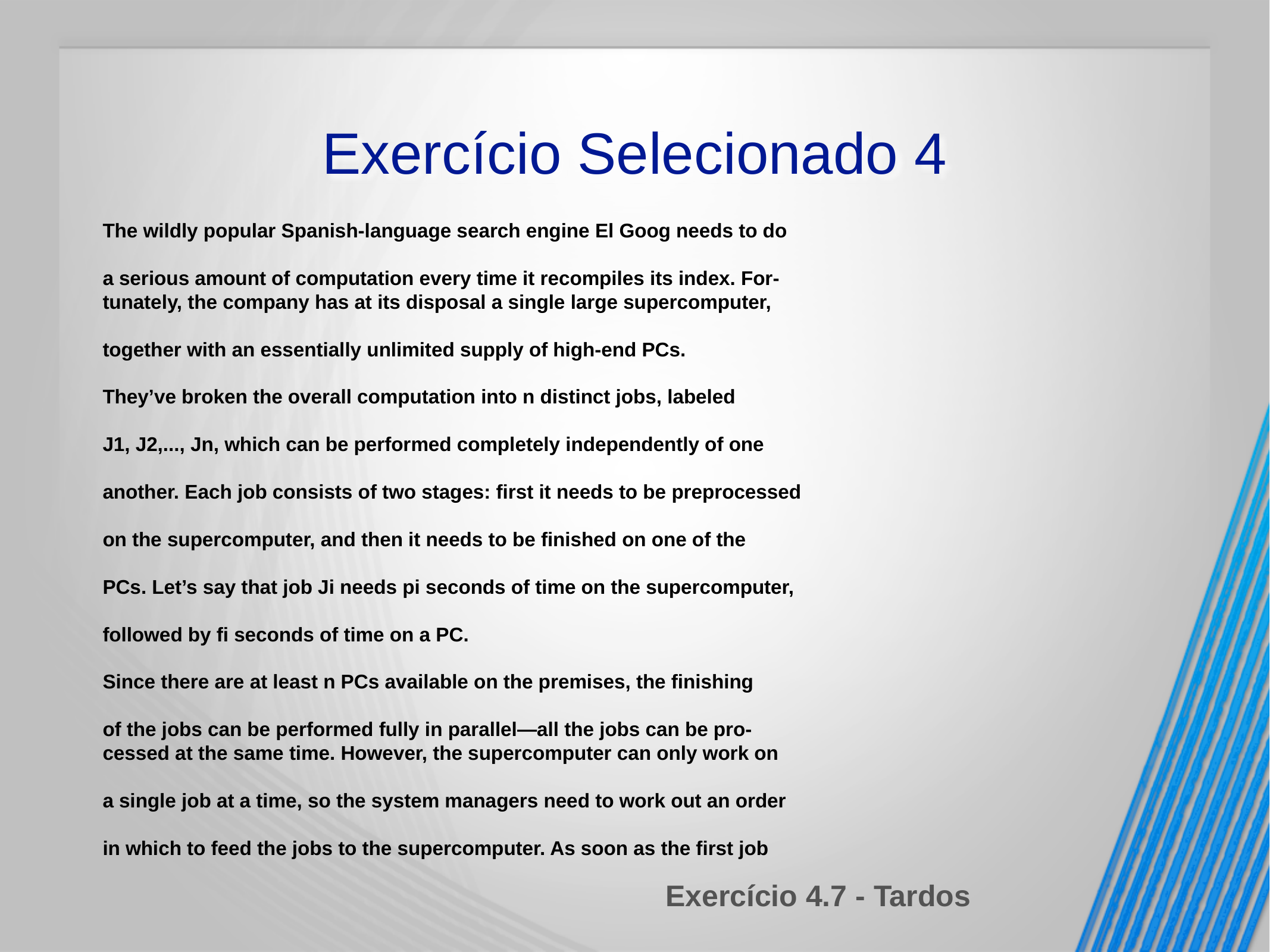

# Exercício Selecionado 4
The wildly popular Spanish-language search engine El Goog needs to do

a serious amount of computation every time it recompiles its index. For-
tunately, the company has at its disposal a single large supercomputer,

together with an essentially unlimited supply of high-end PCs.

They’ve broken the overall computation into n distinct jobs, labeled

J1, J2,..., Jn, which can be performed completely independently of one

another. Each job consists of two stages: first it needs to be preprocessed

on the supercomputer, and then it needs to be finished on one of the

PCs. Let’s say that job Ji needs pi seconds of time on the supercomputer,

followed by fi seconds of time on a PC.

Since there are at least n PCs available on the premises, the finishing

of the jobs can be performed fully in parallel—all the jobs can be pro-
cessed at the same time. However, the supercomputer can only work on

a single job at a time, so the system managers need to work out an order

in which to feed the jobs to the supercomputer. As soon as the first job

Exercício 4.7 - Tardos